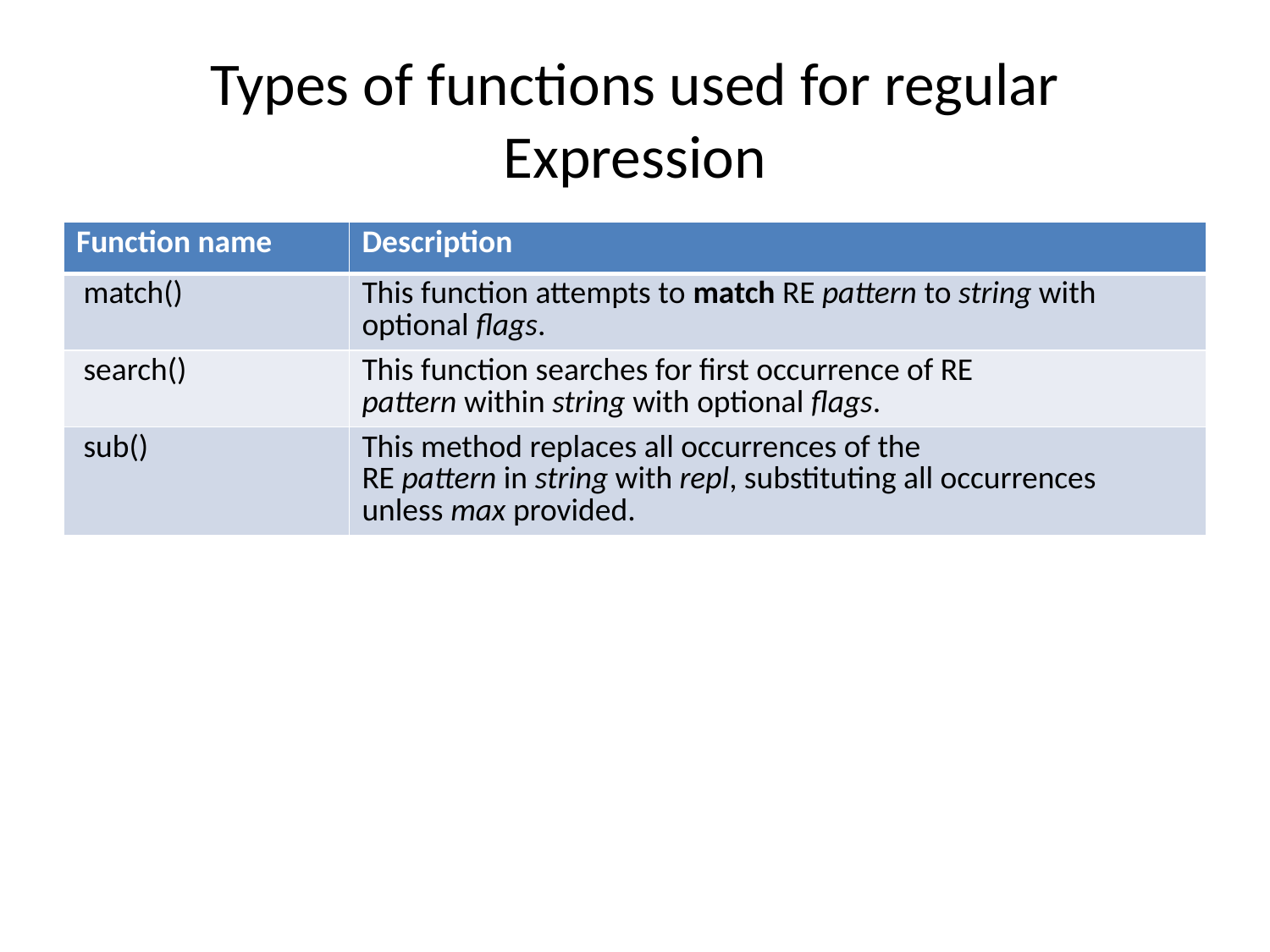

# Types of functions used for regular Expression
| Function name | Description |
| --- | --- |
| match() | This function attempts to match RE pattern to string with optional flags. |
| search() | This function searches for first occurrence of RE  pattern within string with optional flags. |
| sub() | This method replaces all occurrences of the RE pattern in string with repl, substituting all occurrences unless max provided. |